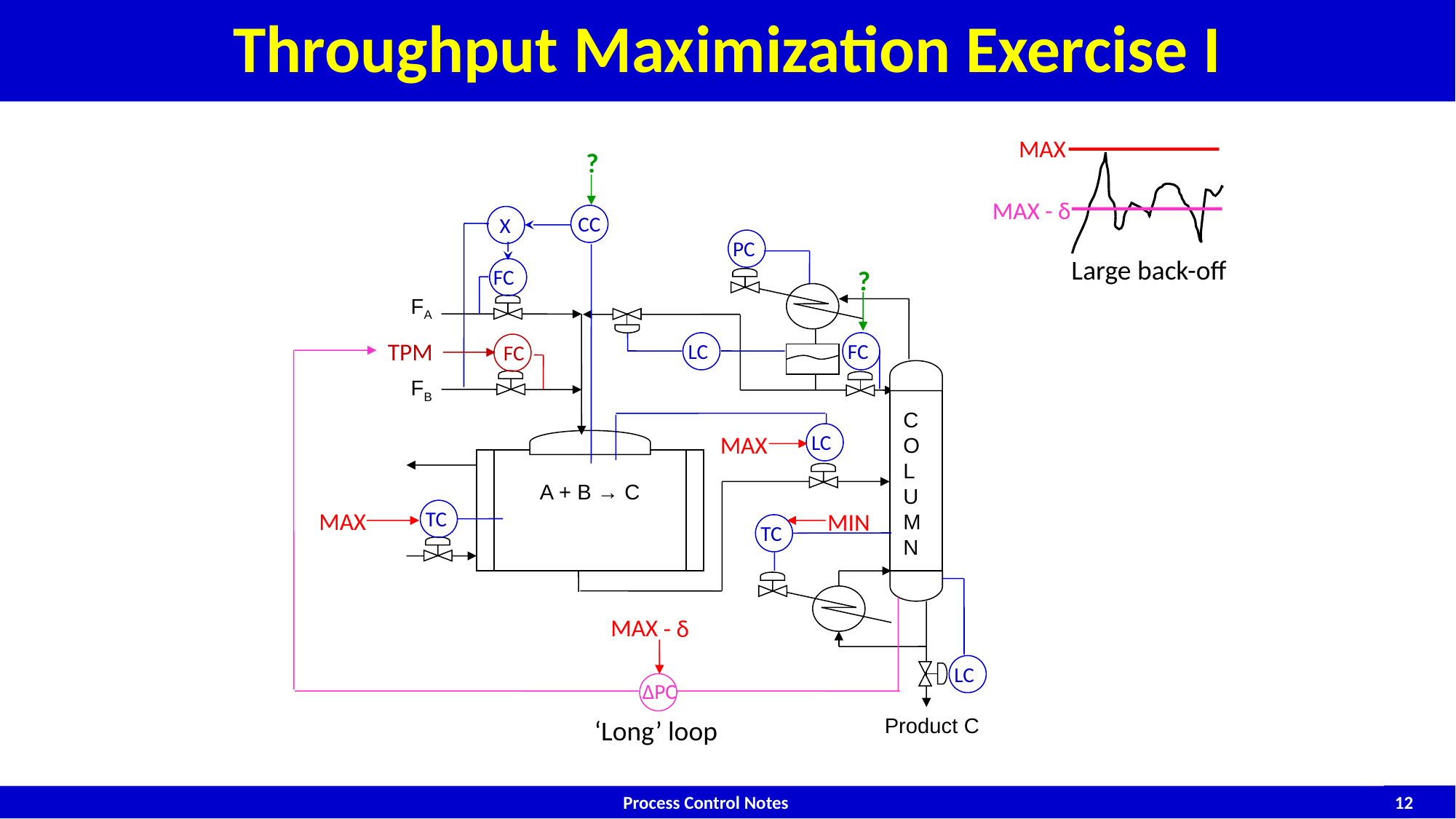

# Throughput Maximization Exercise I
MAX

MAX - δ

?

CC

X

FC

PC

Large back-off
?

FA

TPM
FC

LC

FC

ΔPC

C
O
L
U
M
N

FB

LC

MAX

A + B → C

TC

MAX

MIN

TC

LC

MAX

- δ

Product C
‘Long’ loop